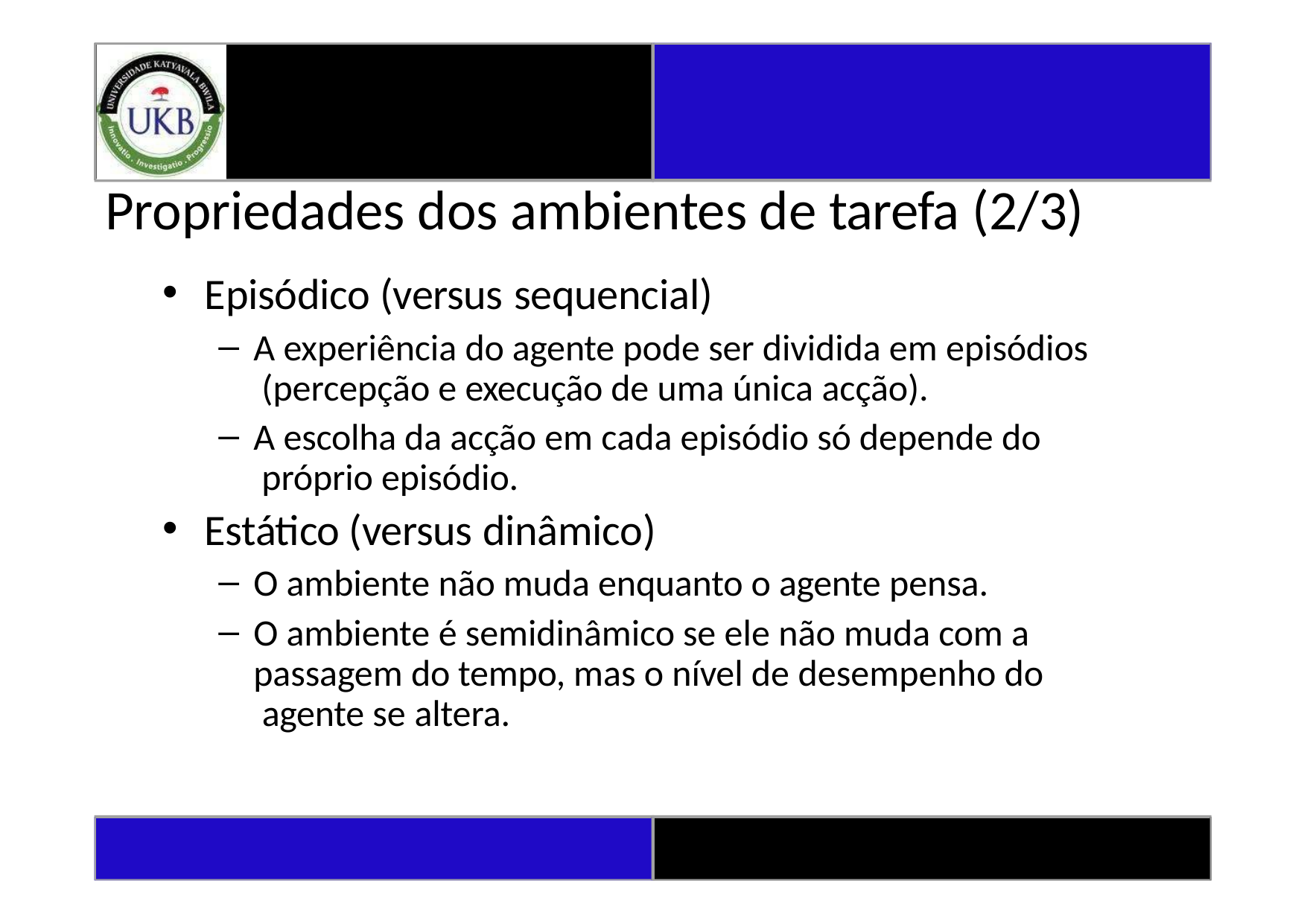

# Propriedades dos ambientes de tarefa (2/3)
Episódico (versus sequencial)
A experiência do agente pode ser dividida em episódios  (percepção e execução de uma única acção).
A escolha da acção em cada episódio só depende do  próprio episódio.
Estático (versus dinâmico)
O ambiente não muda enquanto o agente pensa.
O ambiente é semidinâmico se ele não muda com a  passagem do tempo, mas o nível de desempenho do  agente se altera.